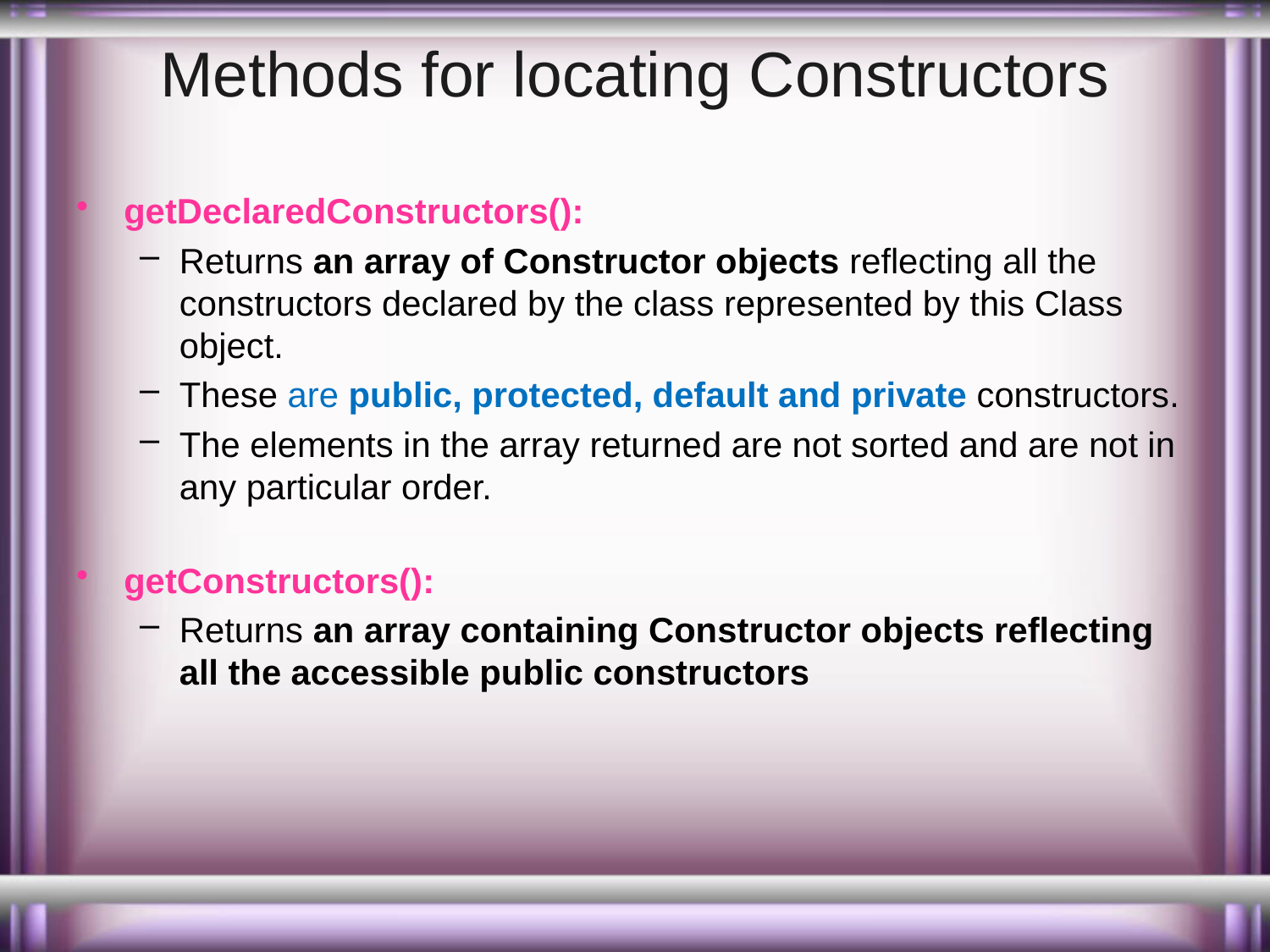

# Methods for locating Constructors

getDeclaredConstructors():
Returns an array of Constructor objects reflecting all the constructors declared by the class represented by this Class object.
These are public, protected, default and private constructors.
The elements in the array returned are not sorted and are not in any particular order.

getConstructors():
Returns an array containing Constructor objects reflecting all the accessible public constructors